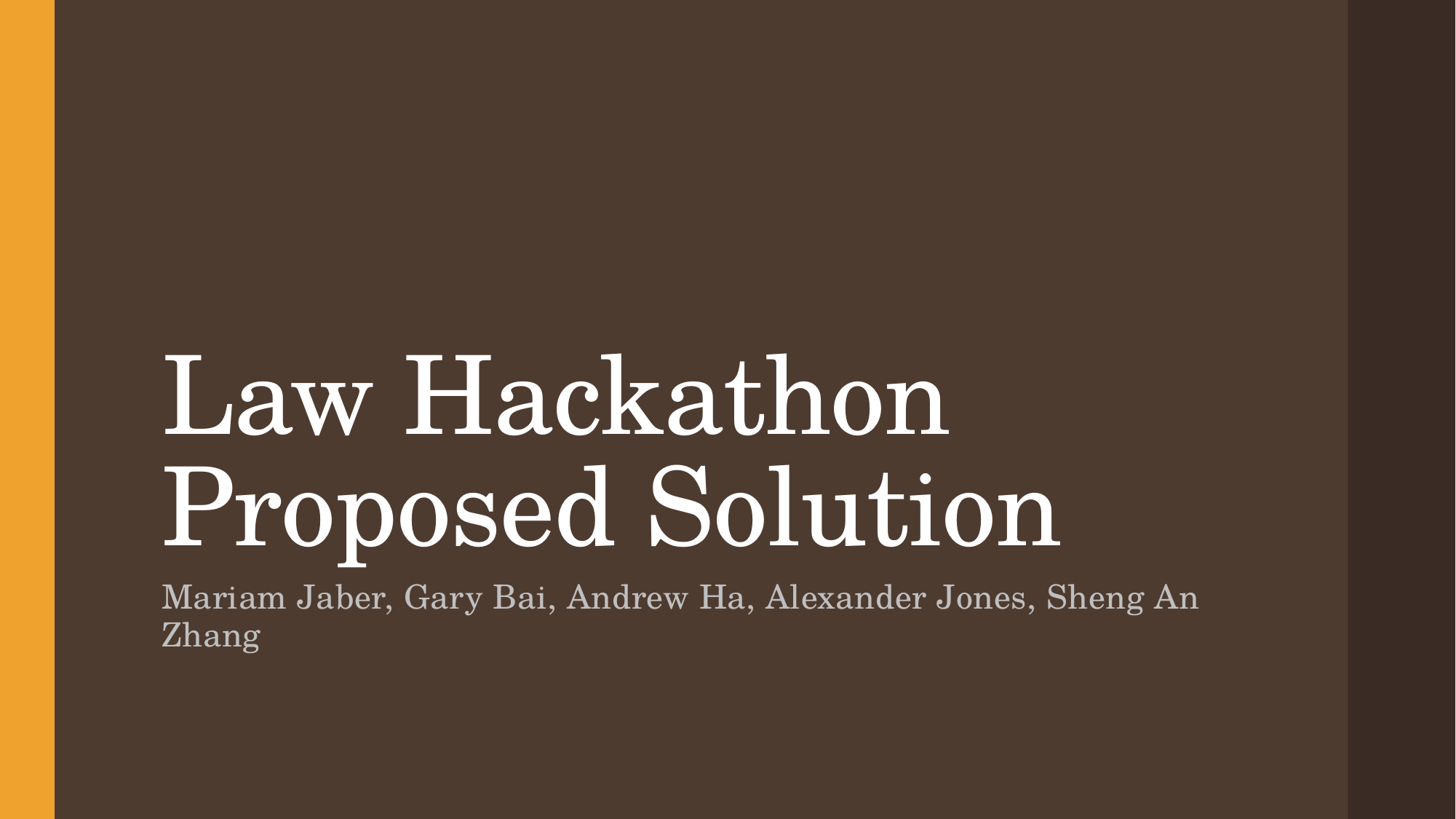

# Law Hackathon Proposed Solution
Mariam Jaber, Gary Bai, Andrew Ha, Alexander Jones, Sheng An Zhang